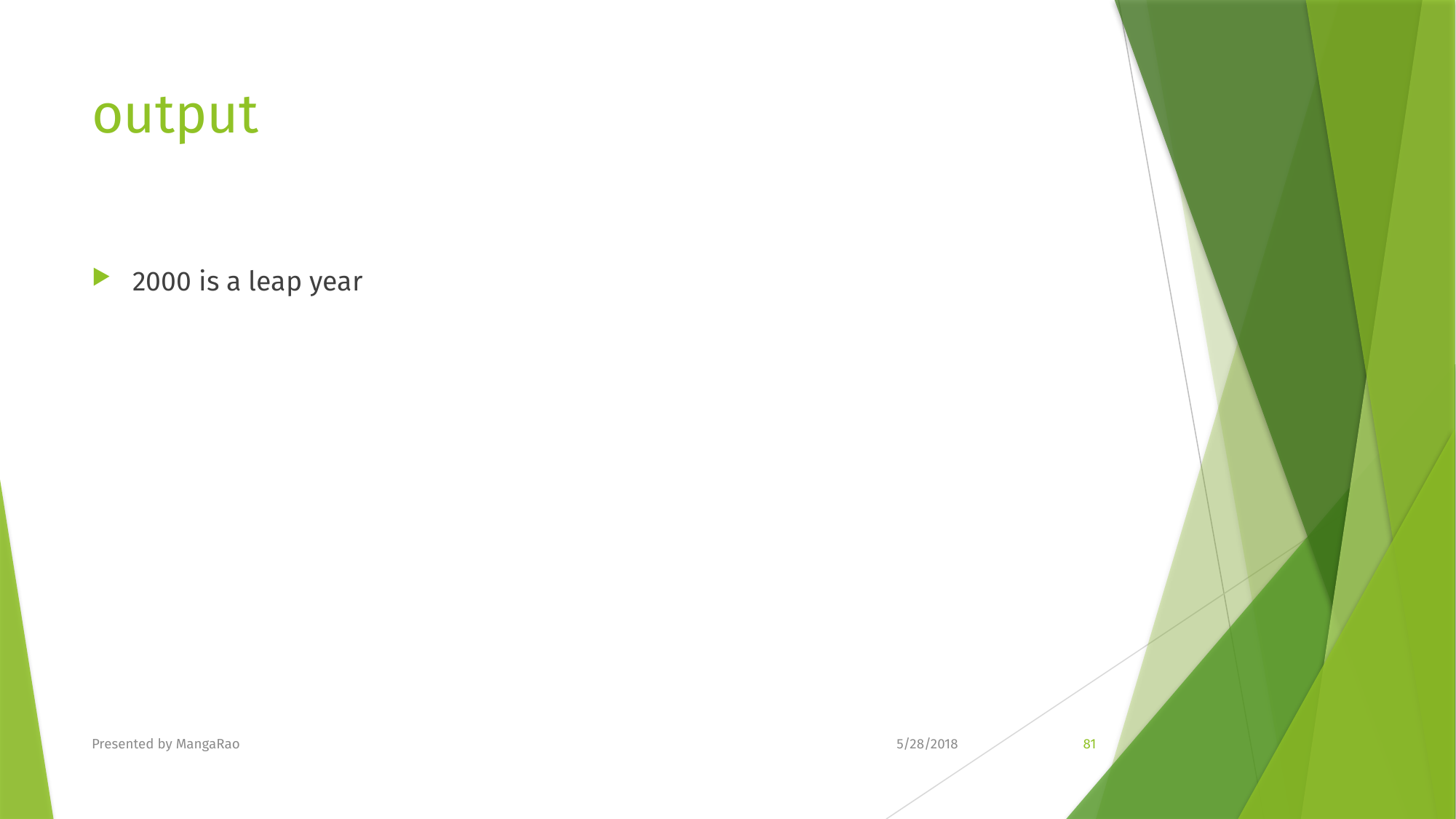

# output
2000 is a leap year
Presented by MangaRao
5/28/2018
81